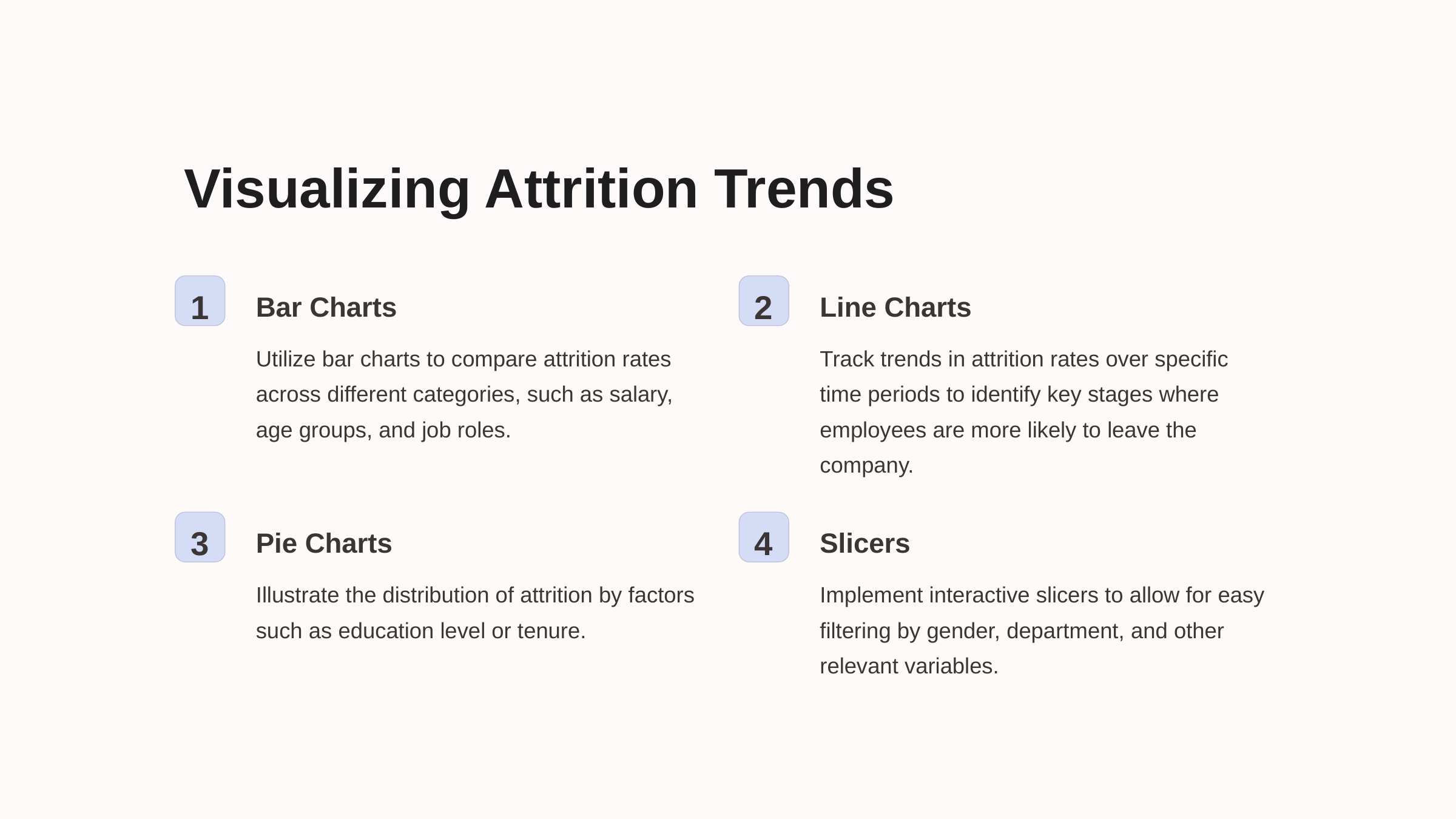

Visualizing Attrition Trends

1
2
Bar Charts
Line Charts
Utilize bar charts to compare attrition rates across different categories, such as salary, age groups, and job roles.
Track trends in attrition rates over specific time periods to identify key stages where employees are more likely to leave the company.

3
4
Pie Charts
Slicers
Illustrate the distribution of attrition by factors such as education level or tenure.
Implement interactive slicers to allow for easy filtering by gender, department, and other relevant variables.